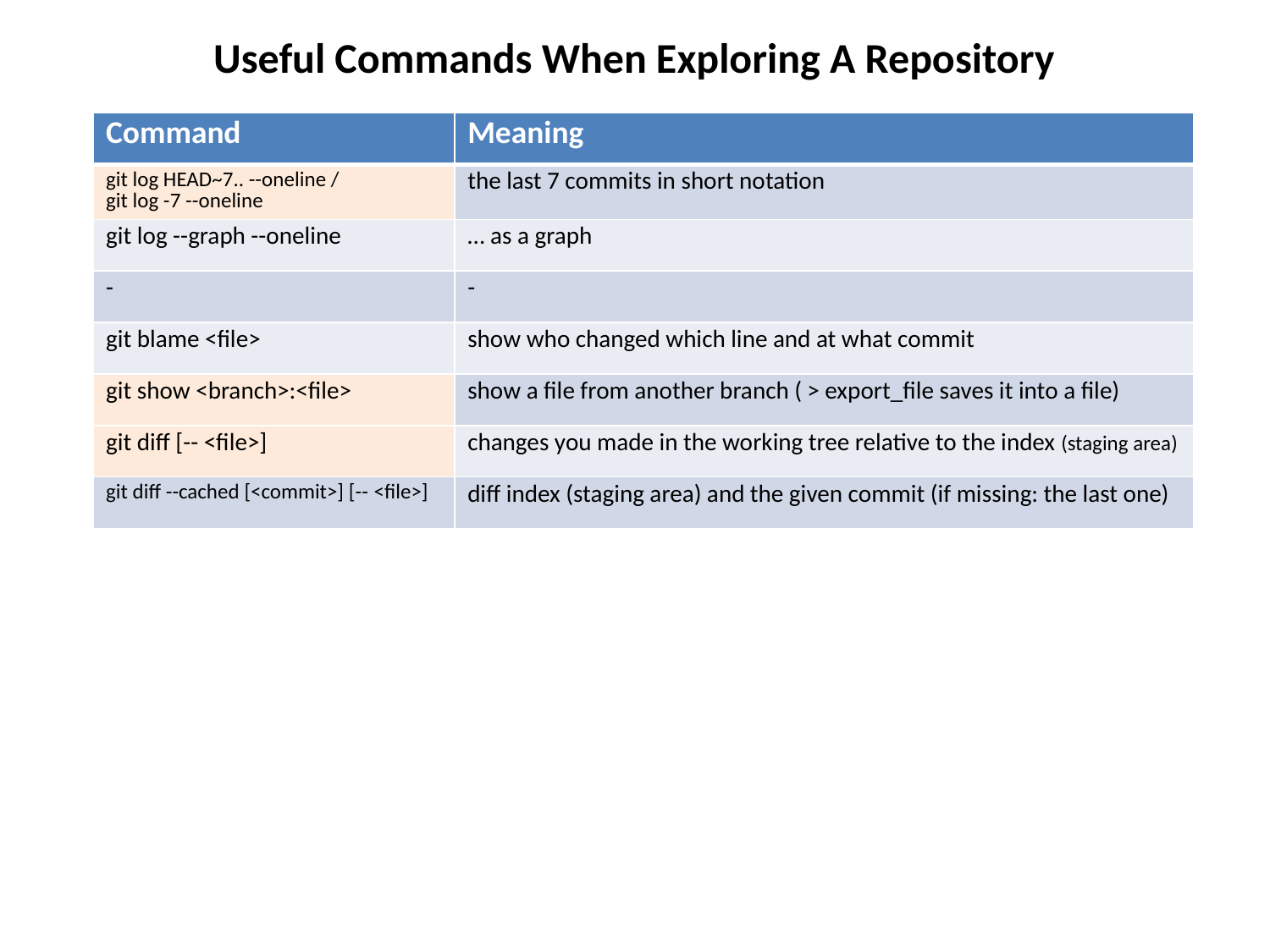

# Useful Commands When Exploring A Repository
| Command | Meaning |
| --- | --- |
| git log HEAD~7.. --oneline / git log -7 --oneline | the last 7 commits in short notation |
| git log --graph --oneline | … as a graph |
| - | - |
| git blame <file> | show who changed which line and at what commit |
| git show <branch>:<file> | show a file from another branch ( > export\_file saves it into a file) |
| git diff [-- <file>] | changes you made in the working tree relative to the index (staging area) |
| git diff --cached [<commit>] [-- <file>] | diff index (staging area) and the given commit (if missing: the last one) |